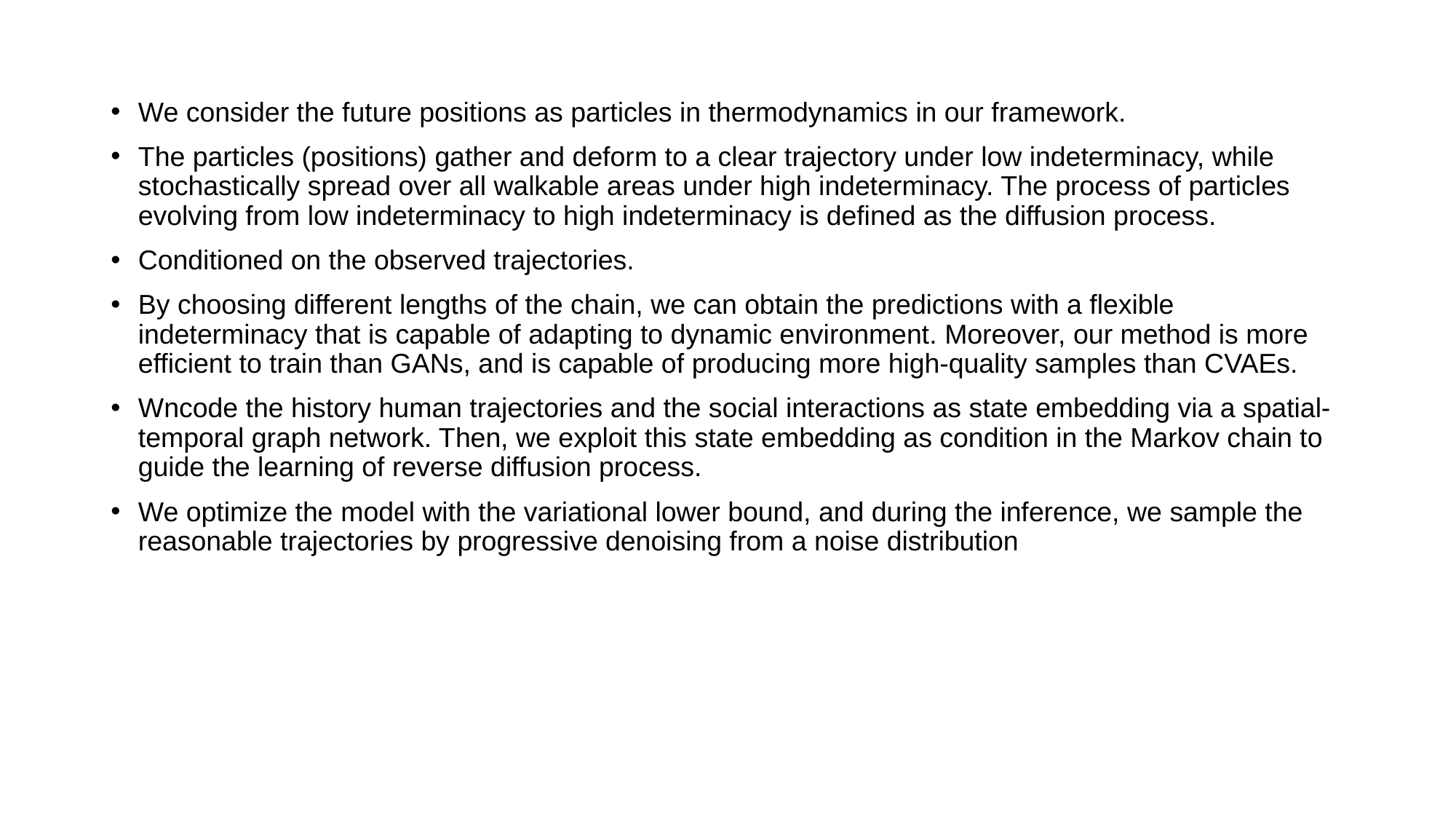

We consider the future positions as particles in thermodynamics in our framework.
The particles (positions) gather and deform to a clear trajectory under low indeterminacy, while stochastically spread over all walkable areas under high indeterminacy. The process of particles evolving from low indeterminacy to high indeterminacy is defined as the diffusion process.
Conditioned on the observed trajectories.
By choosing different lengths of the chain, we can obtain the predictions with a flexible indeterminacy that is capable of adapting to dynamic environment. Moreover, our method is more efficient to train than GANs, and is capable of producing more high-quality samples than CVAEs.
Wncode the history human trajectories and the social interactions as state embedding via a spatial-temporal graph network. Then, we exploit this state embedding as condition in the Markov chain to guide the learning of reverse diffusion process.
We optimize the model with the variational lower bound, and during the inference, we sample the reasonable trajectories by progressive denoising from a noise distribution